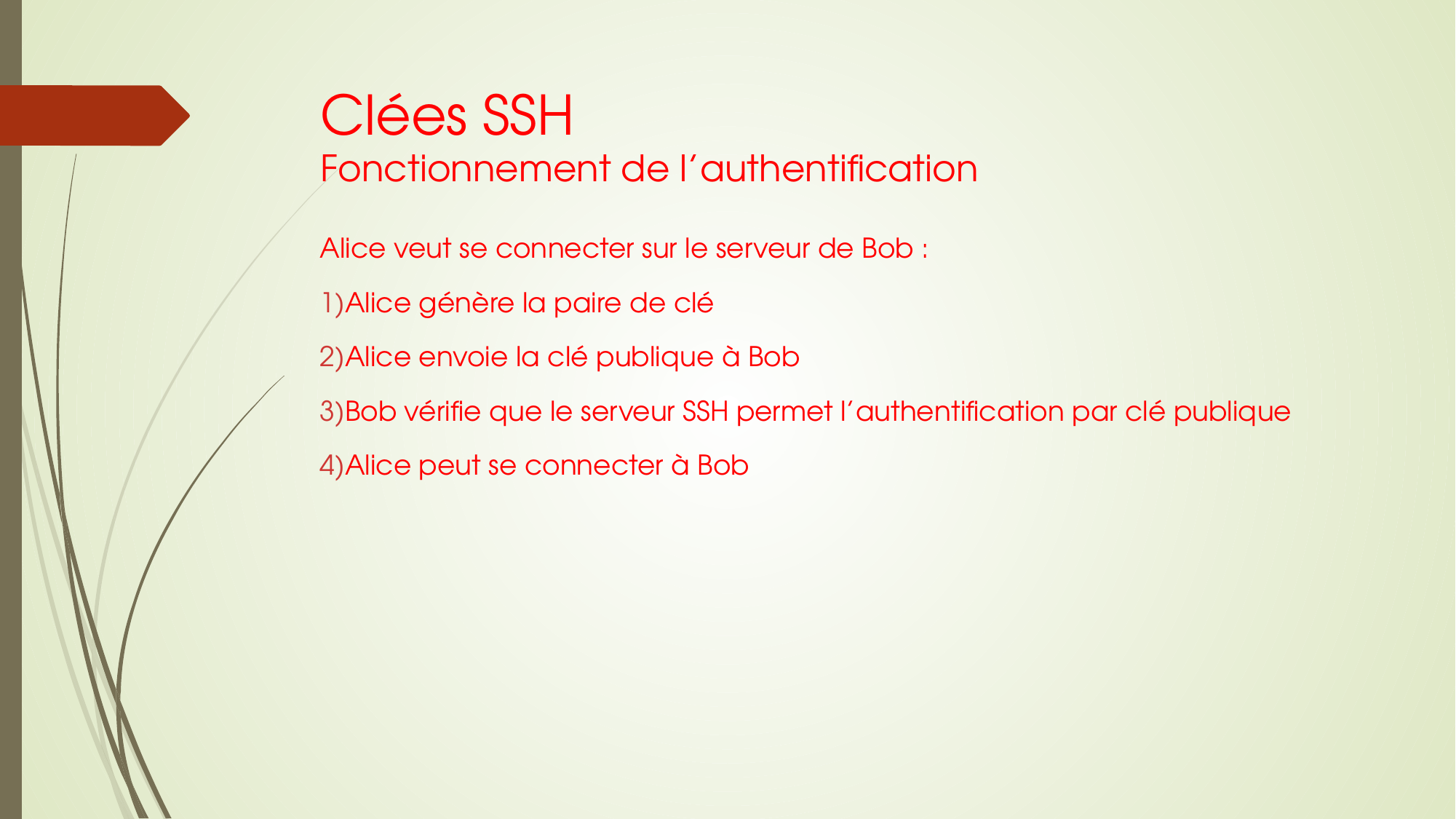

Clées SSH
Fonctionnement de l’authentification

Alice veut se connecter sur le serveur de Bob :
Alice génère la paire de clé
Alice envoie la clé publique à Bob
Bob vérifie que le serveur SSH permet l’authentification par clé publique
Alice peut se connecter à Bob